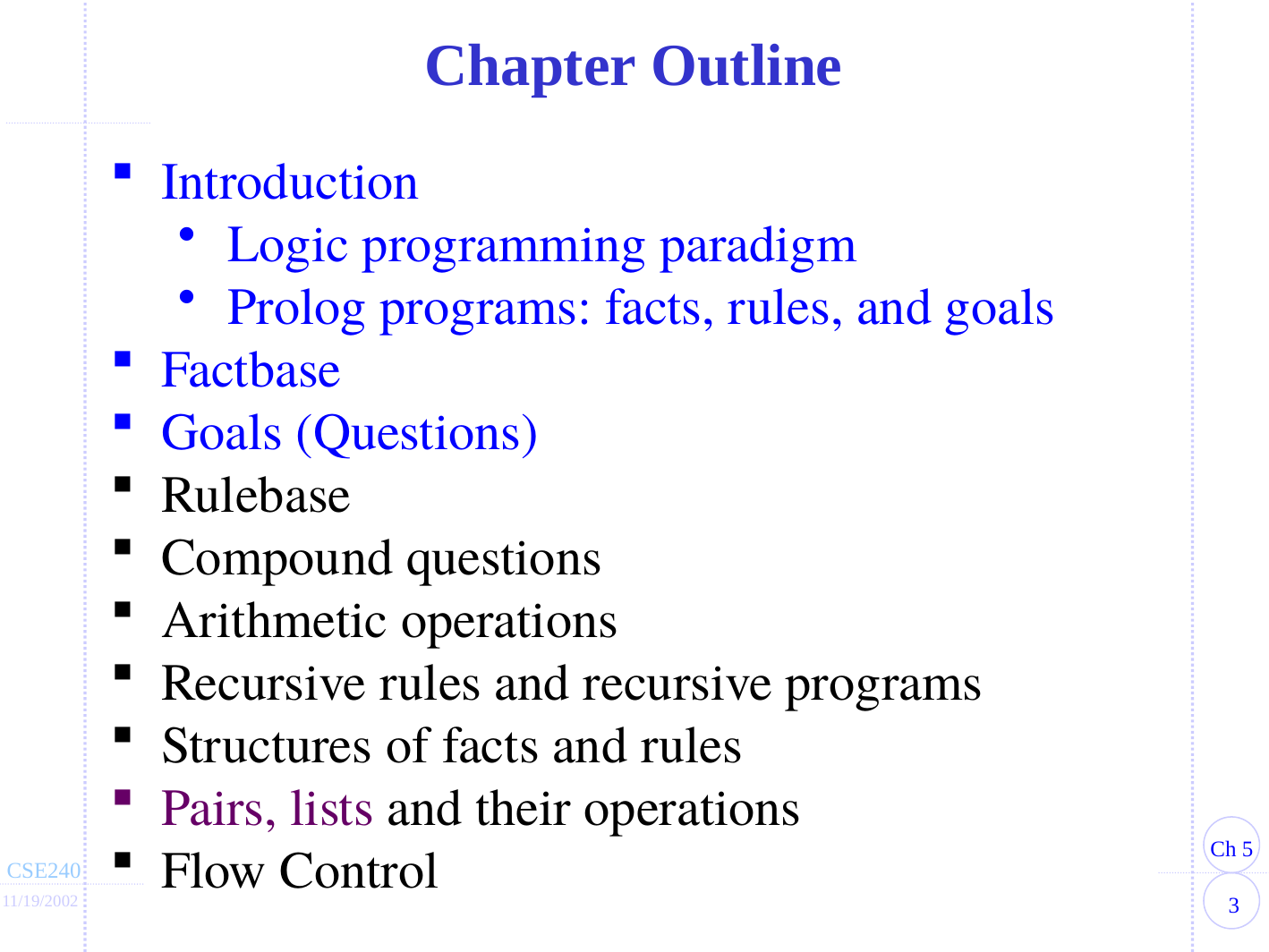

Chapter Outline
Introduction
Logic programming paradigm
Prolog programs: facts, rules, and goals
Factbase
Goals (Questions)
Rulebase
Compound questions
Arithmetic operations
Recursive rules and recursive programs
Structures of facts and rules
Pairs, lists and their operations
Flow Control